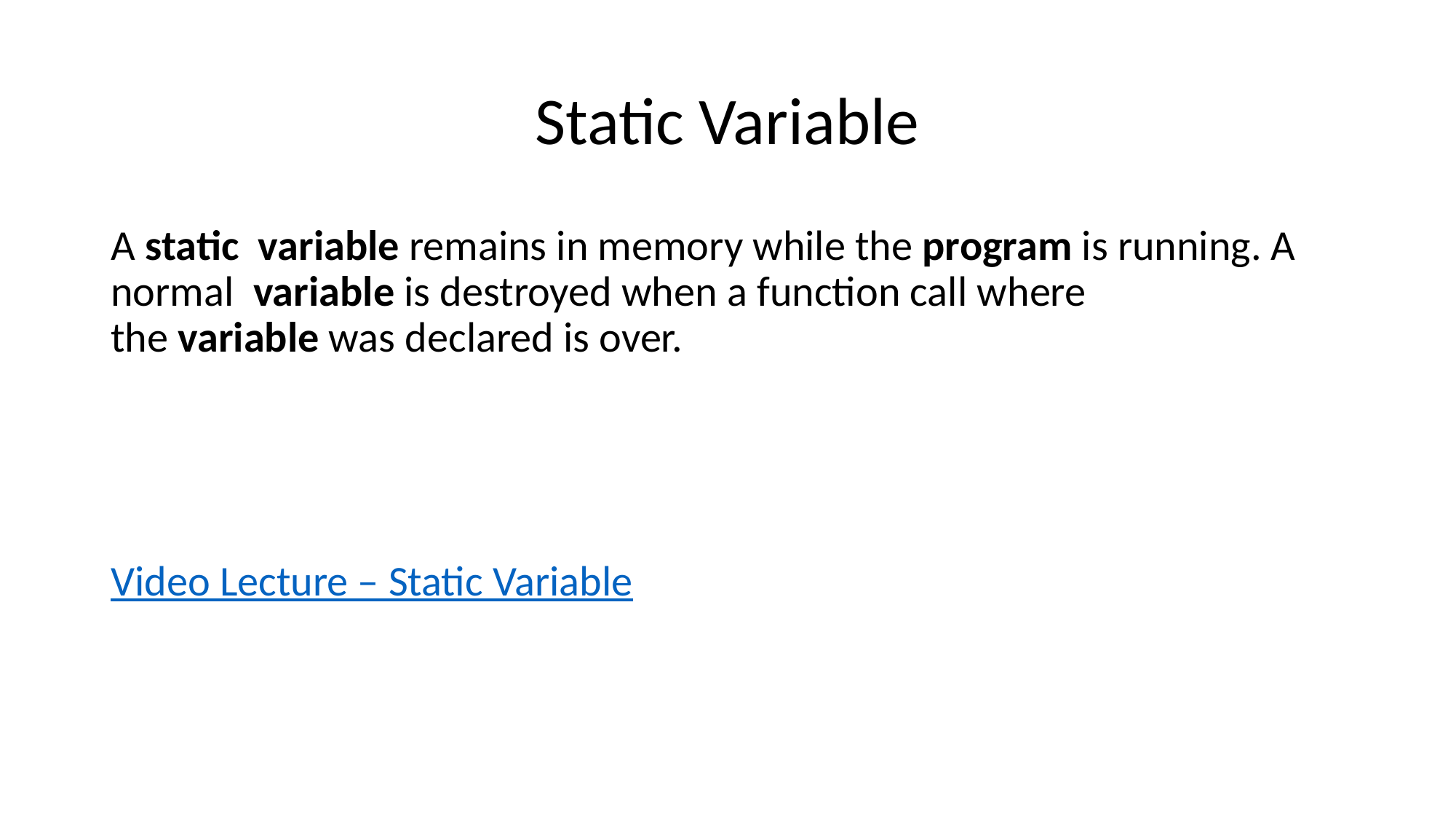

# Static Variable
A static  variable remains in memory while the program is running. A normal  variable is destroyed when a function call where the variable was declared is over.

Video Lecture – Static Variable